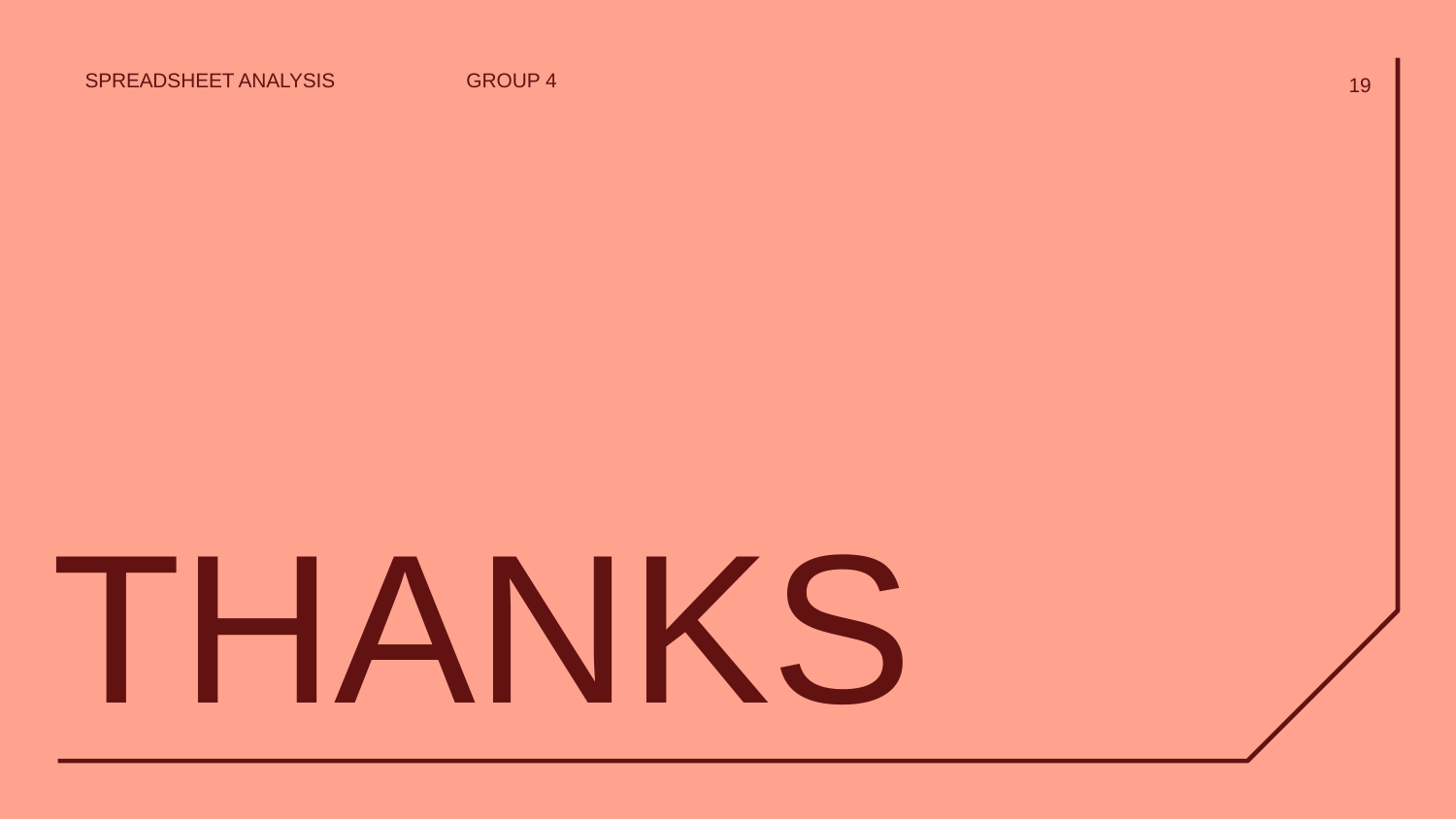

SPREADSHEET ANALYSIS
GROUP 4
19
# THANKS